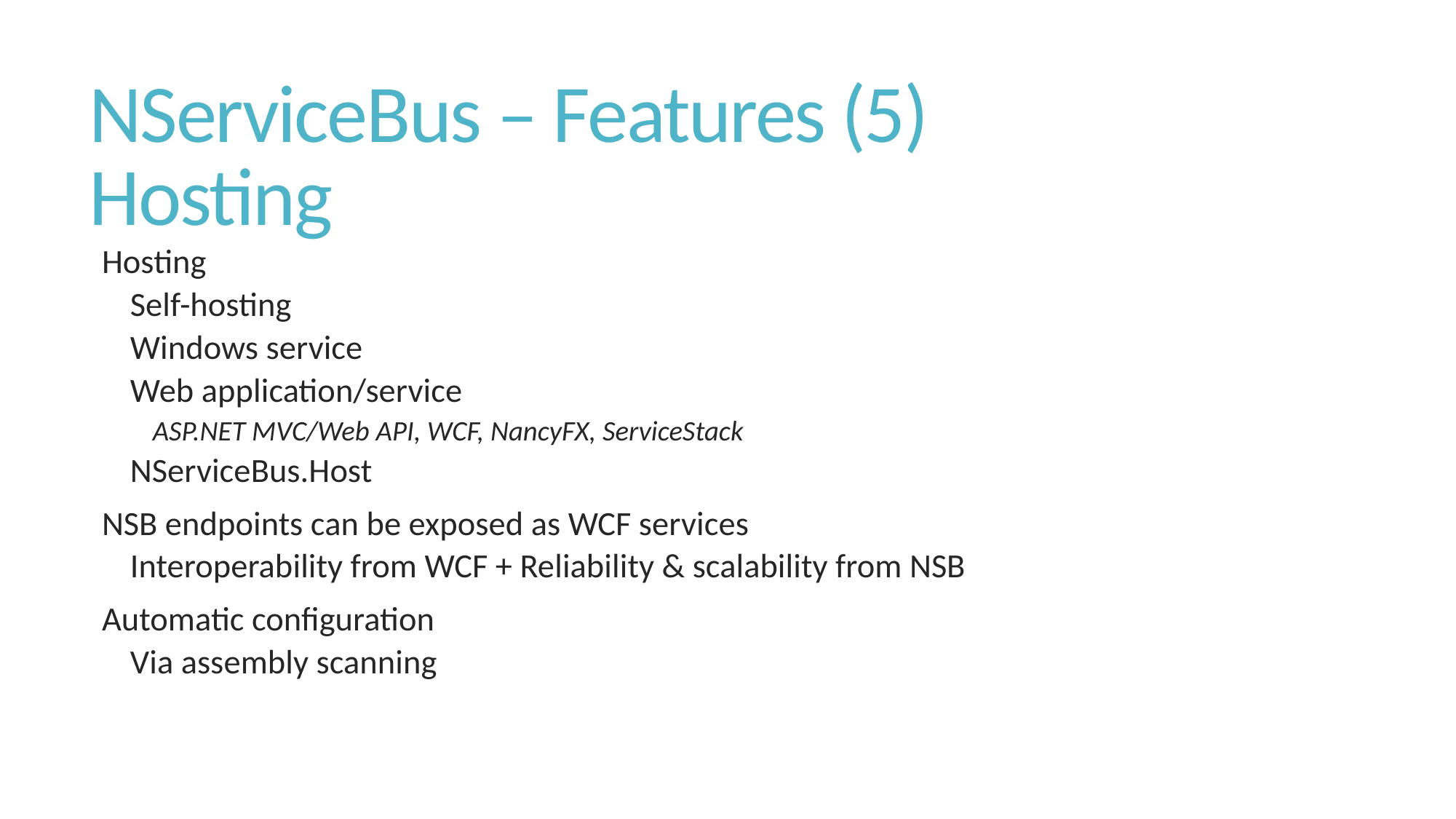

# NServiceBus – Features (5) Hosting
Hosting
Self-hosting
Windows service
Web application/service
ASP.NET MVC/Web API, WCF, NancyFX, ServiceStack
NServiceBus.Host
NSB endpoints can be exposed as WCF services
Interoperability from WCF + Reliability & scalability from NSB
Automatic configuration
Via assembly scanning